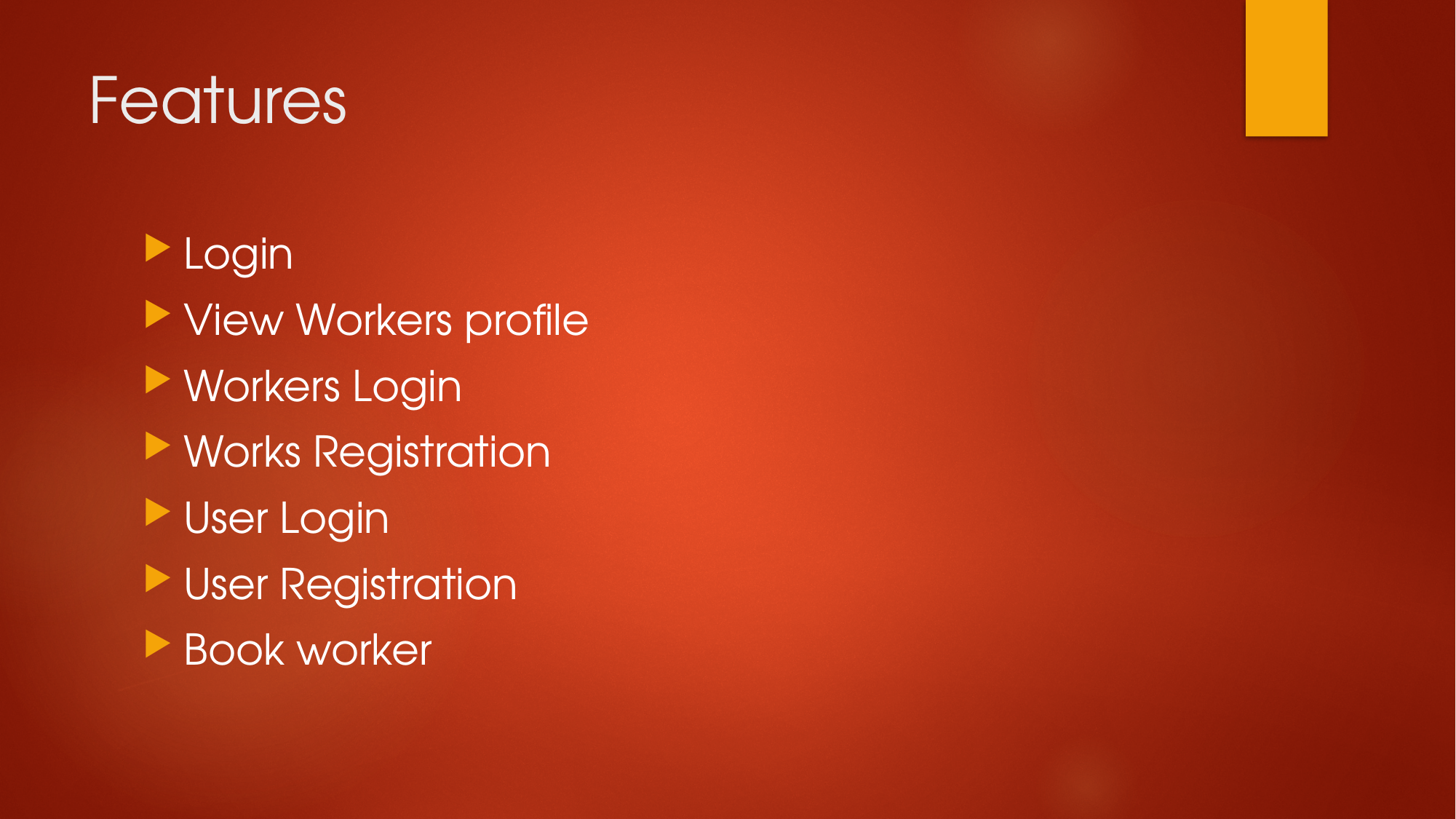

# Features
Login
View Workers profile
Workers Login
Works Registration
User Login
User Registration
Book worker